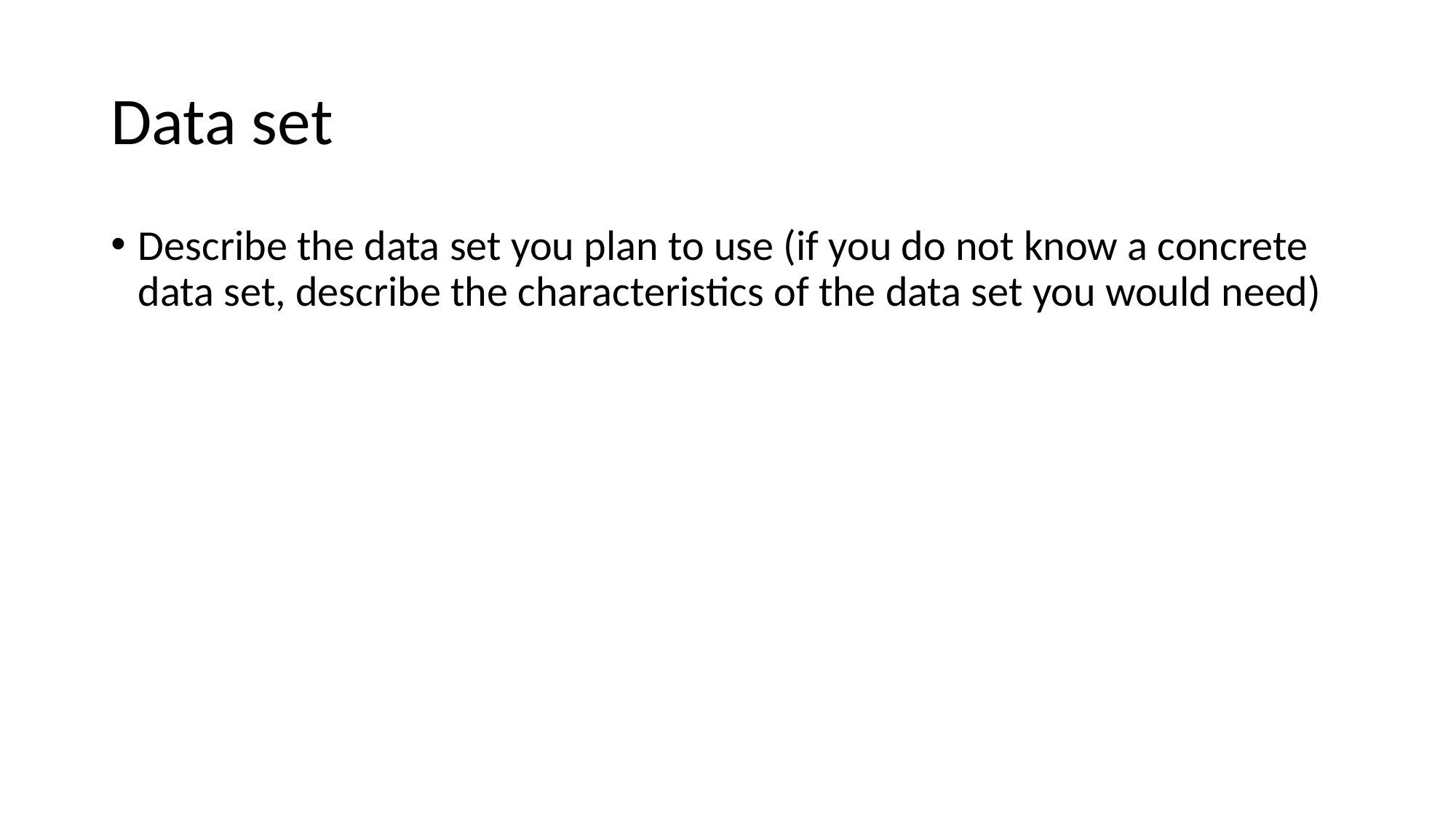

# Data set
Describe the data set you plan to use (if you do not know a concrete data set, describe the characteristics of the data set you would need)